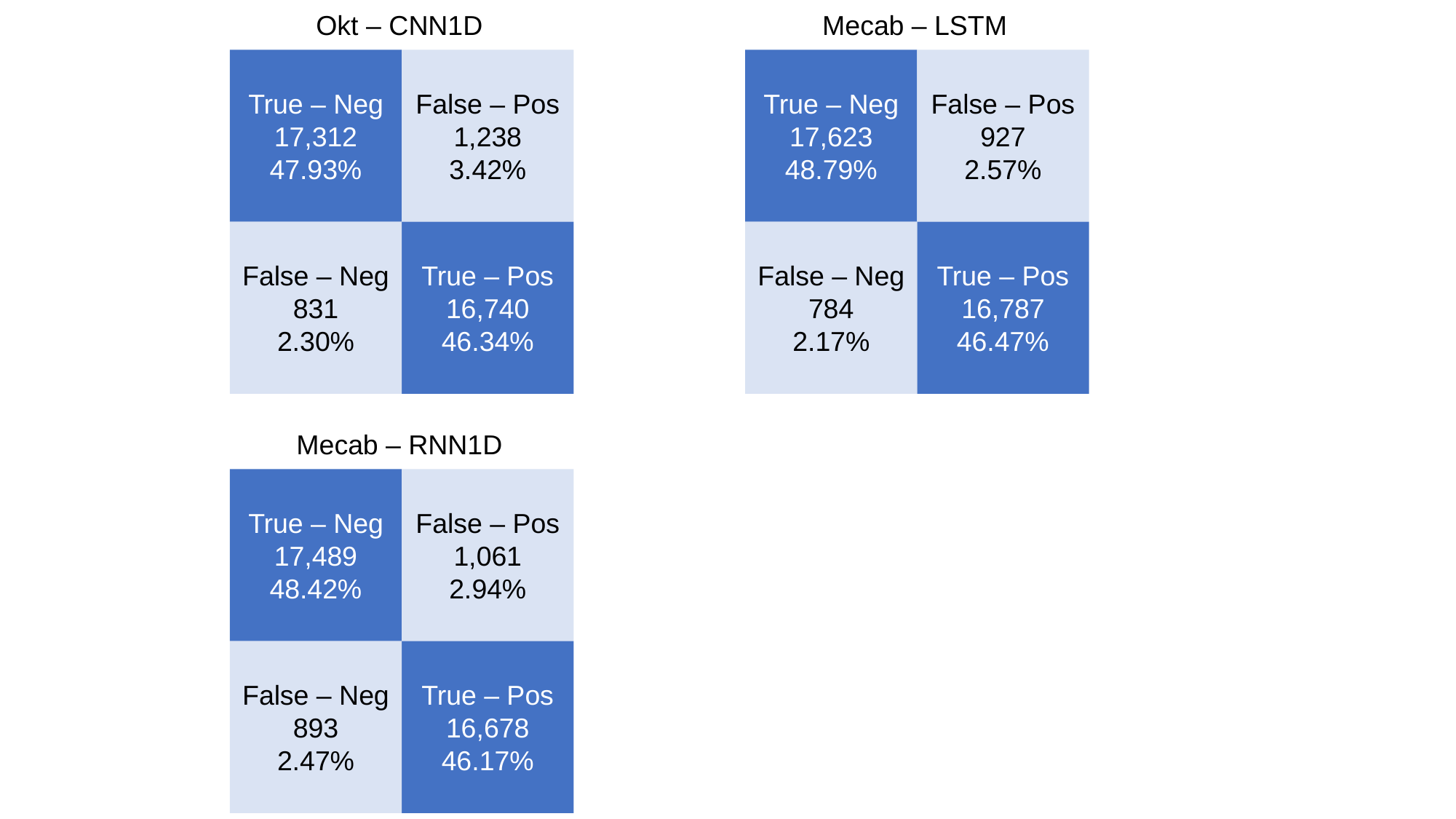

Okt – CNN1D
Mecab – LSTM
True – Neg
17,312
47.93%
False – Pos
1,238
3.42%
True – Neg
17,623
48.79%
False – Pos
927
2.57%
False – Neg
831
2.30%
True – Pos
16,740
46.34%
False – Neg
784
2.17%
True – Pos
16,787
46.47%
Mecab – RNN1D
True – Neg
17,489
48.42%
False – Pos
1,061
2.94%
False – Neg
893
2.47%
True – Pos
16,678
46.17%